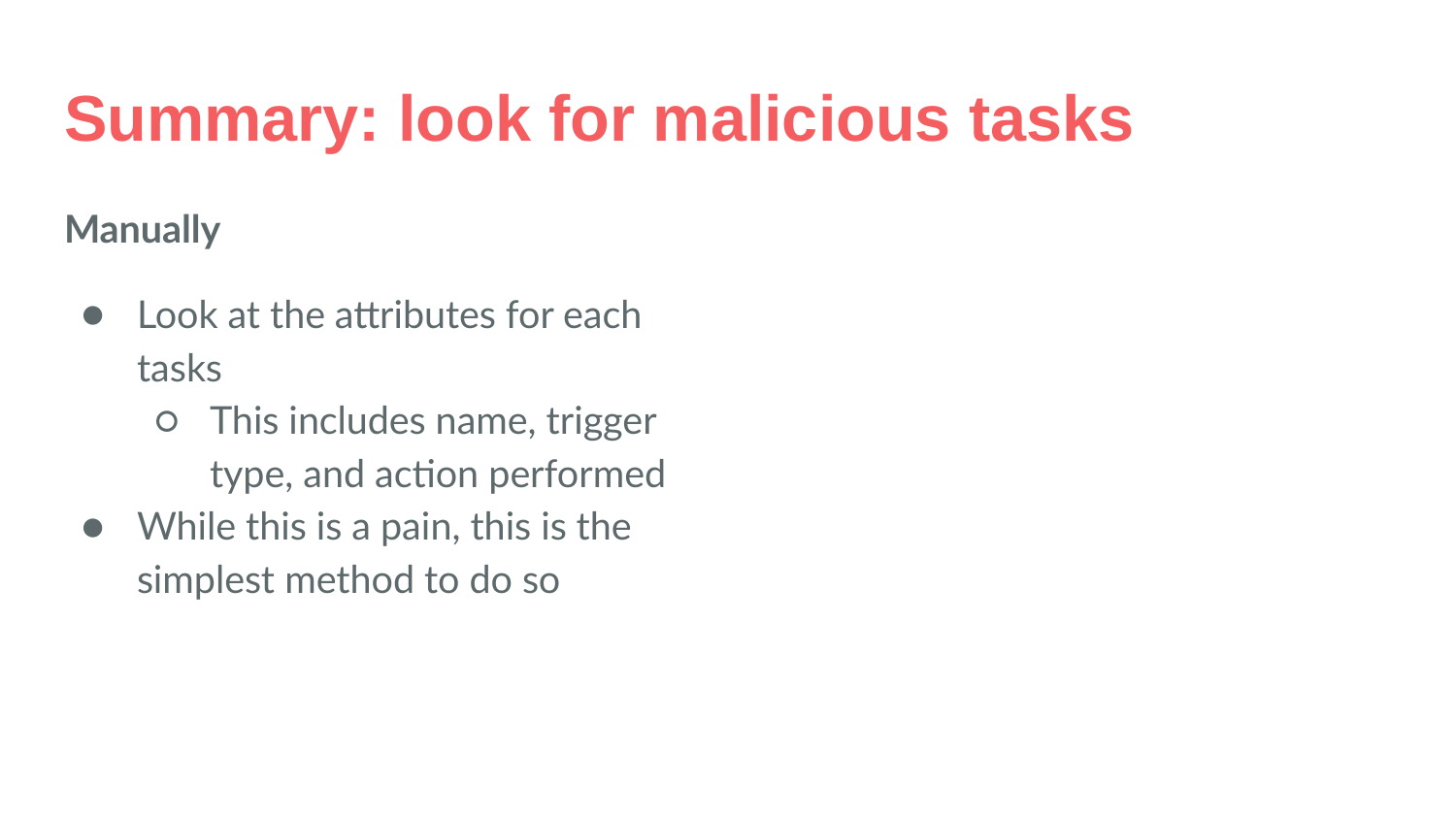

# Summary: look for malicious tasks
Manually
Look at the attributes for each tasks
This includes name, trigger type, and action performed
While this is a pain, this is the simplest method to do so